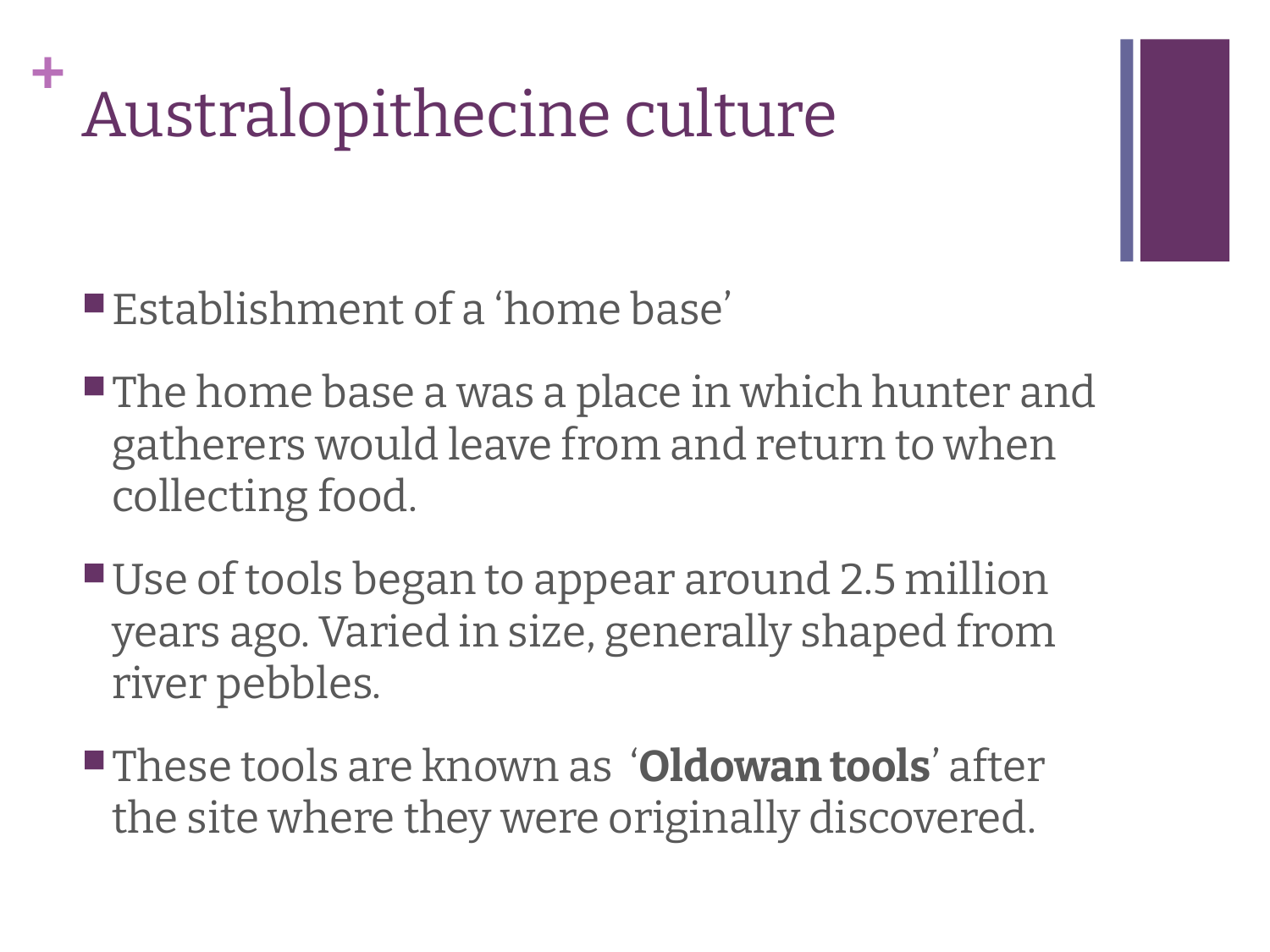

# Australopithecine culture
Establishment of a ‘home base’
The home base a was a place in which hunter and gatherers would leave from and return to when collecting food.
Use of tools began to appear around 2.5 million years ago. Varied in size, generally shaped from river pebbles.
These tools are known as  ‘Oldowan tools’ after the site where they were originally discovered.